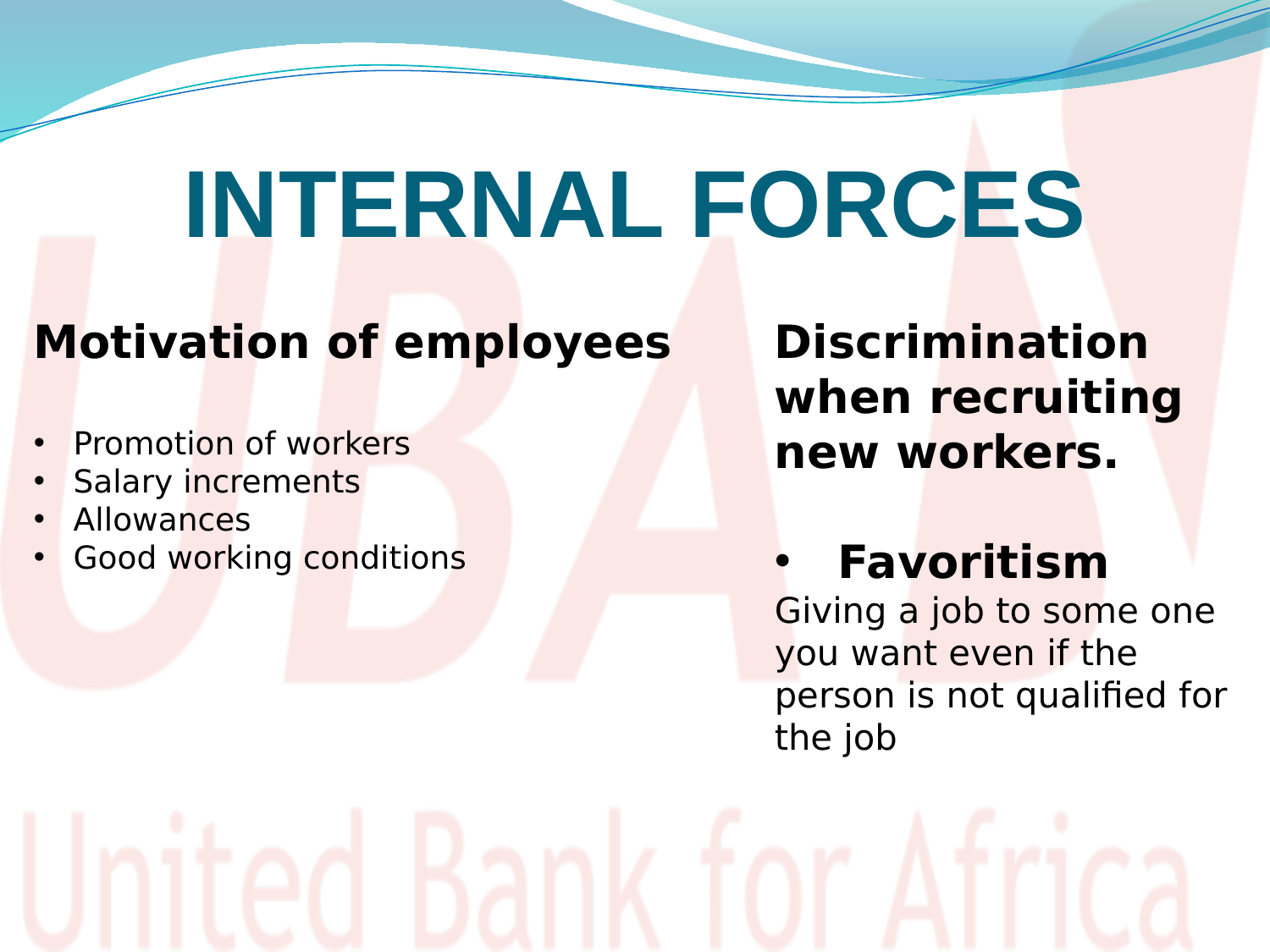

# INTERNAL FORCES
Motivation of employees

Promotion of workers
Salary increments
Allowances
Good working conditions

Discrimination when recruiting new workers.

Favoritism
Giving a job to some one you want even if the person is not qualified for the job